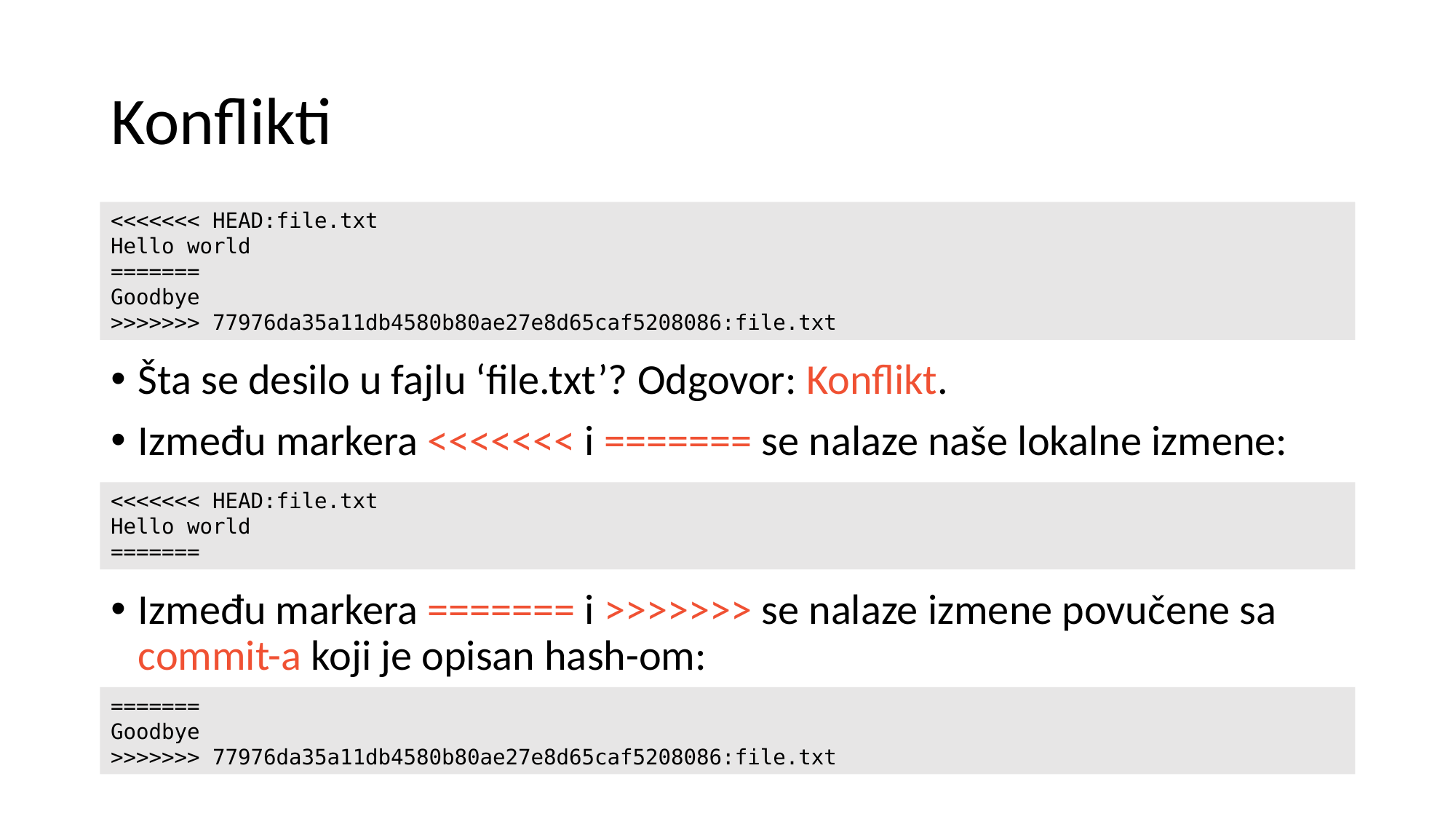

# Konflikti
<<<<<<< HEAD:file.txt
Hello world
=======
Goodbye
>>>>>>> 77976da35a11db4580b80ae27e8d65caf5208086:file.txt
Šta se desilo u fajlu ‘file.txt’? Odgovor: Konflikt.
Između markera <<<<<<< i ======= se nalaze naše lokalne izmene:
<<<<<<< HEAD:file.txt
Hello world
=======
Između markera ======= i >>>>>>> se nalaze izmene povučene sa commit-a koji je opisan hash-om:
=======
Goodbye
>>>>>>> 77976da35a11db4580b80ae27e8d65caf5208086:file.txt